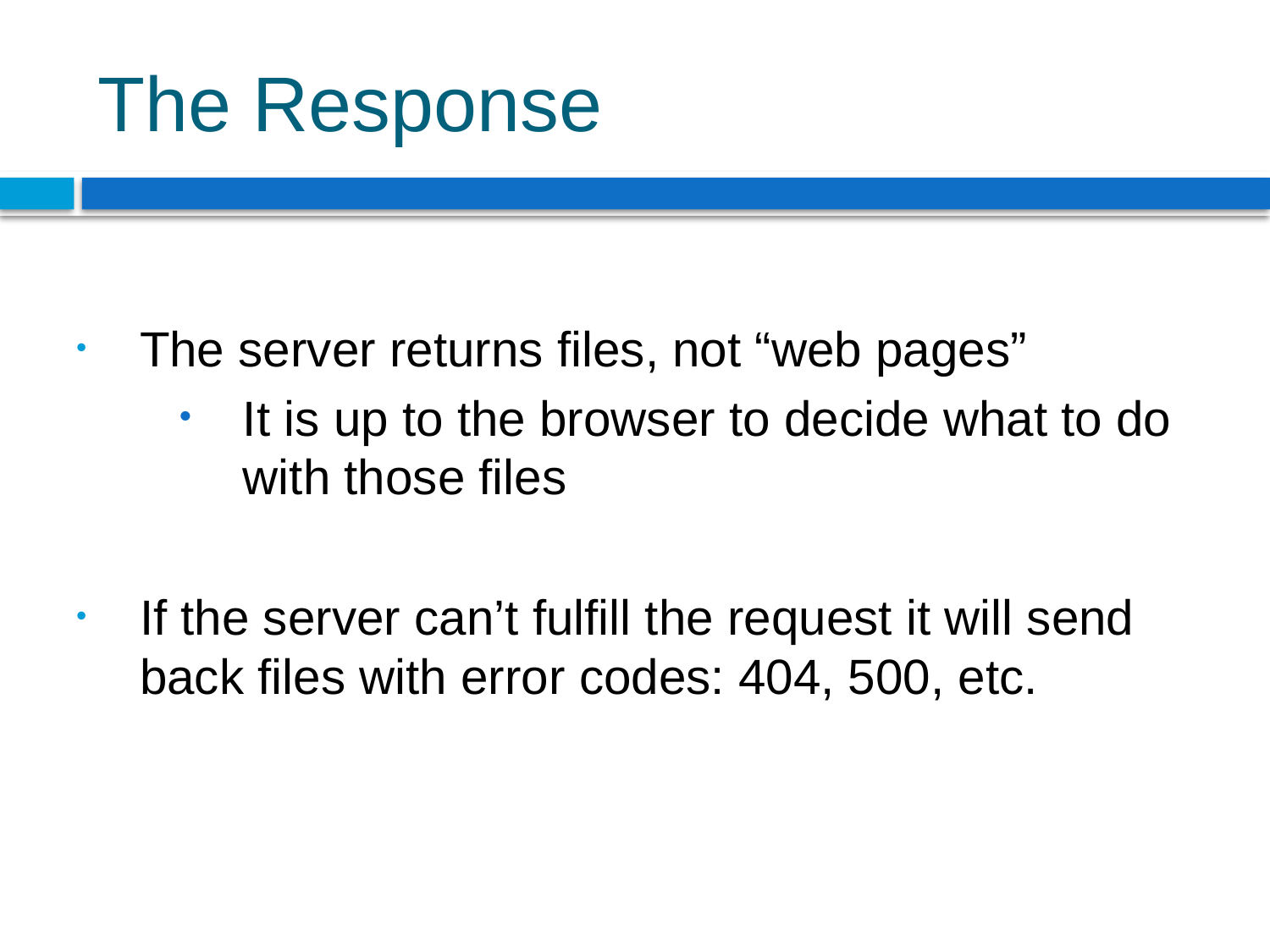

# The Response
The server returns files, not “web pages”
It is up to the browser to decide what to do with those files

If the server can’t fulfill the request it will send back files with error codes: 404, 500, etc.